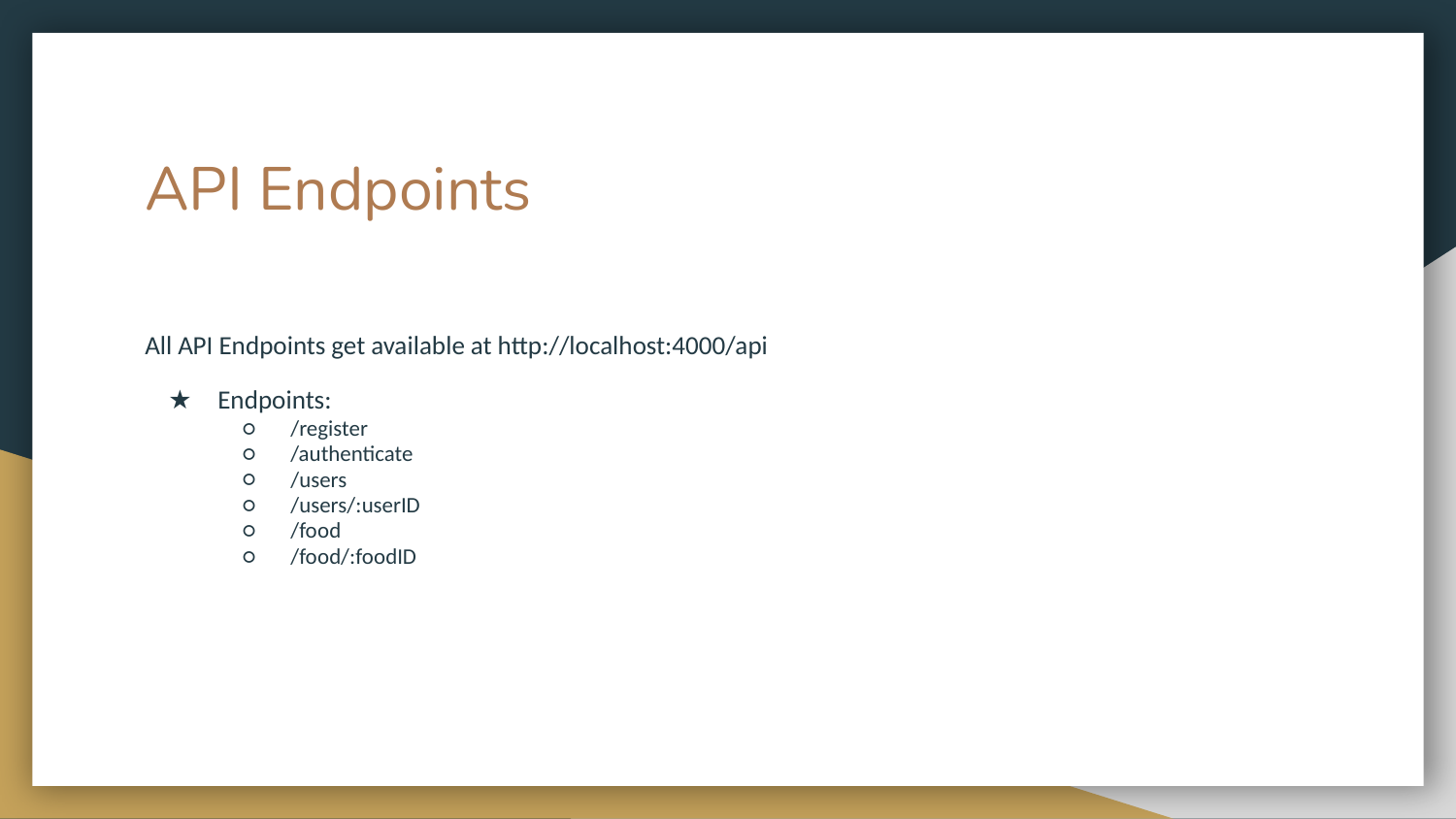

# API Endpoints
All API Endpoints get available at http://localhost:4000/api
Endpoints:
/register
/authenticate
/users
/users/:userID
/food
/food/:foodID